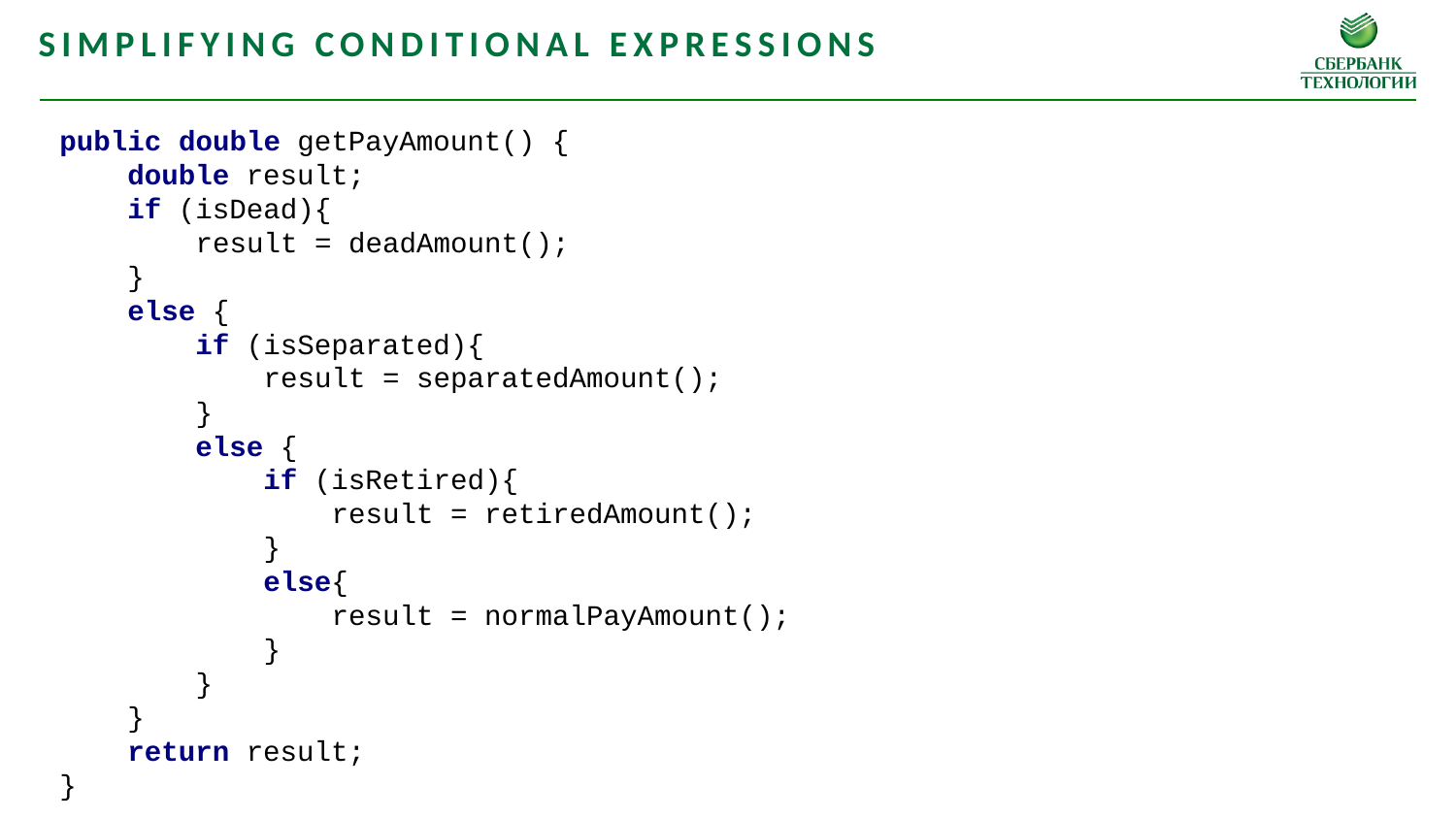

Simplifying Conditional Expressions
public double getPayAmount() {
    double result;
    if (isDead){
        result = deadAmount();
    }
    else {
        if (isSeparated){
            result = separatedAmount();
        }
        else {
            if (isRetired){
                result = retiredAmount();
            }
            else{
                result = normalPayAmount();
            }
        }
    }
    return result;
}